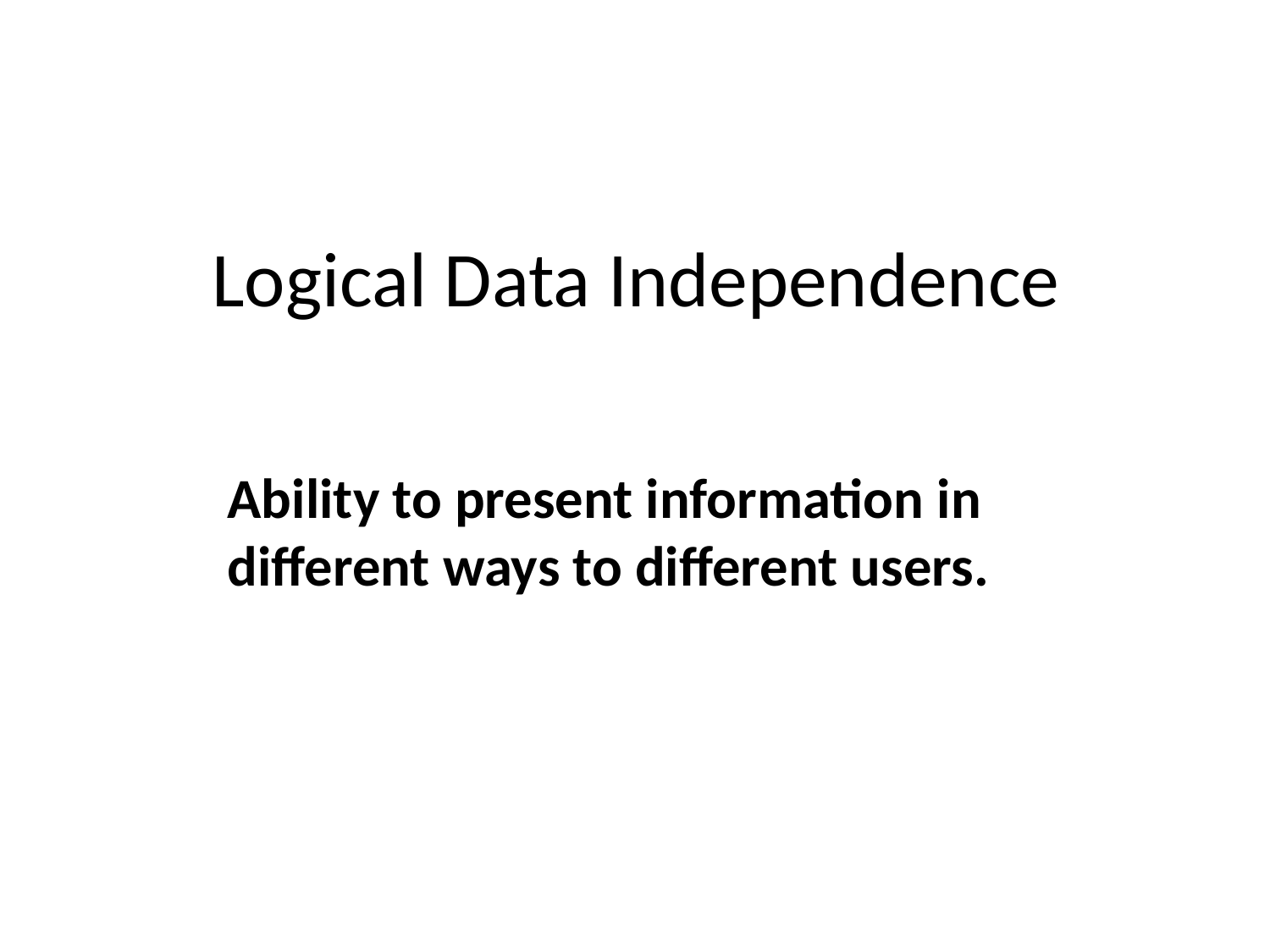

# Logical Data Independence
Ability to present information in different ways to different users.